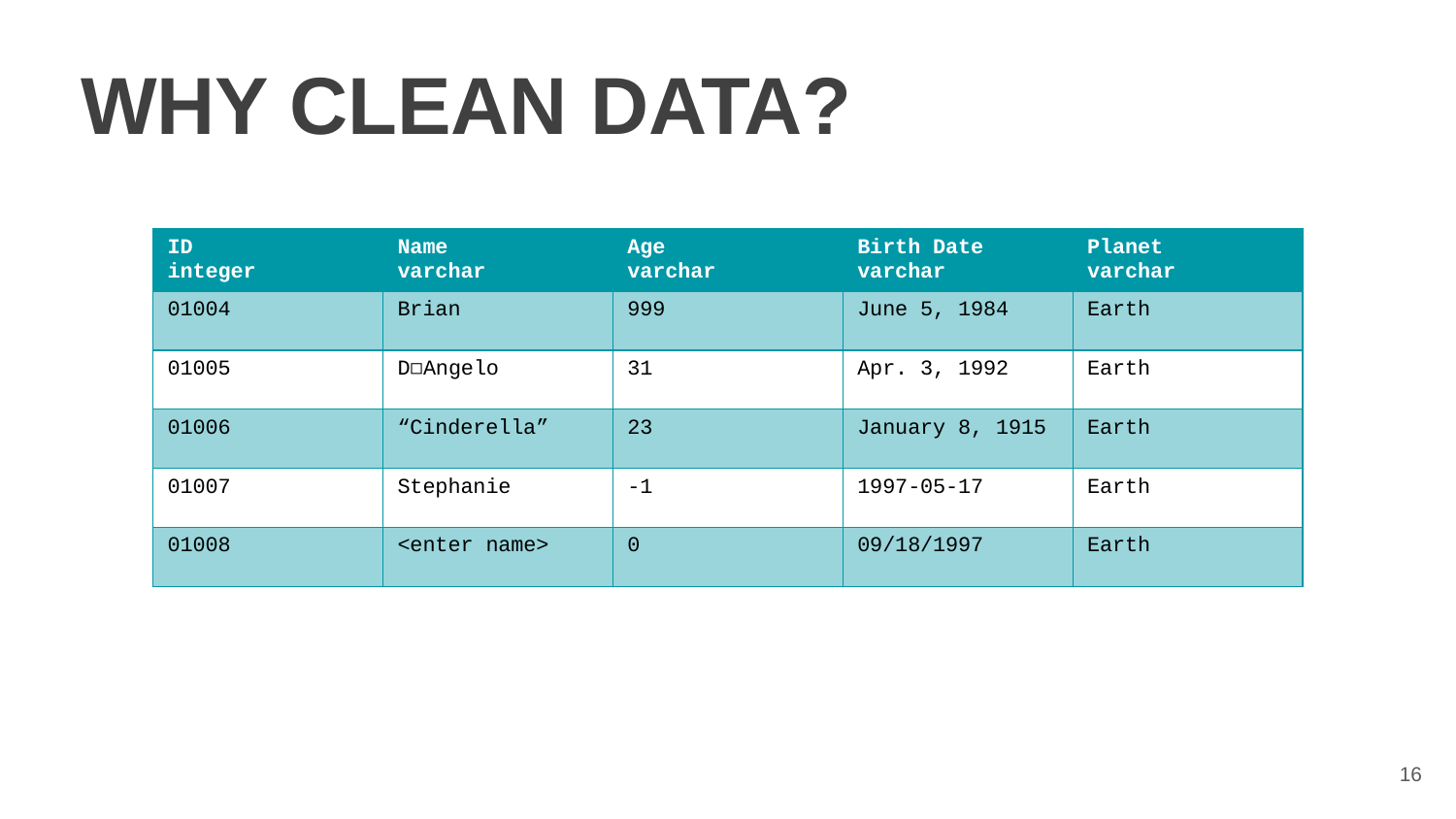

WHY CLEAN DATA?
| ID integer | Name varchar | Age varchar | Birth Date varchar | Planet varchar |
| --- | --- | --- | --- | --- |
| 01004 | Brian | 999 | June 5, 1984 | Earth |
| 01005 | D◻Angelo | 31 | Apr. 3, 1992 | Earth |
| 01006 | “Cinderella” | 23 | January 8, 1915 | Earth |
| 01007 | Stephanie | -1 | 1997-05-17 | Earth |
| 01008 | <enter name> | 0 | 09/18/1997 | Earth |
16